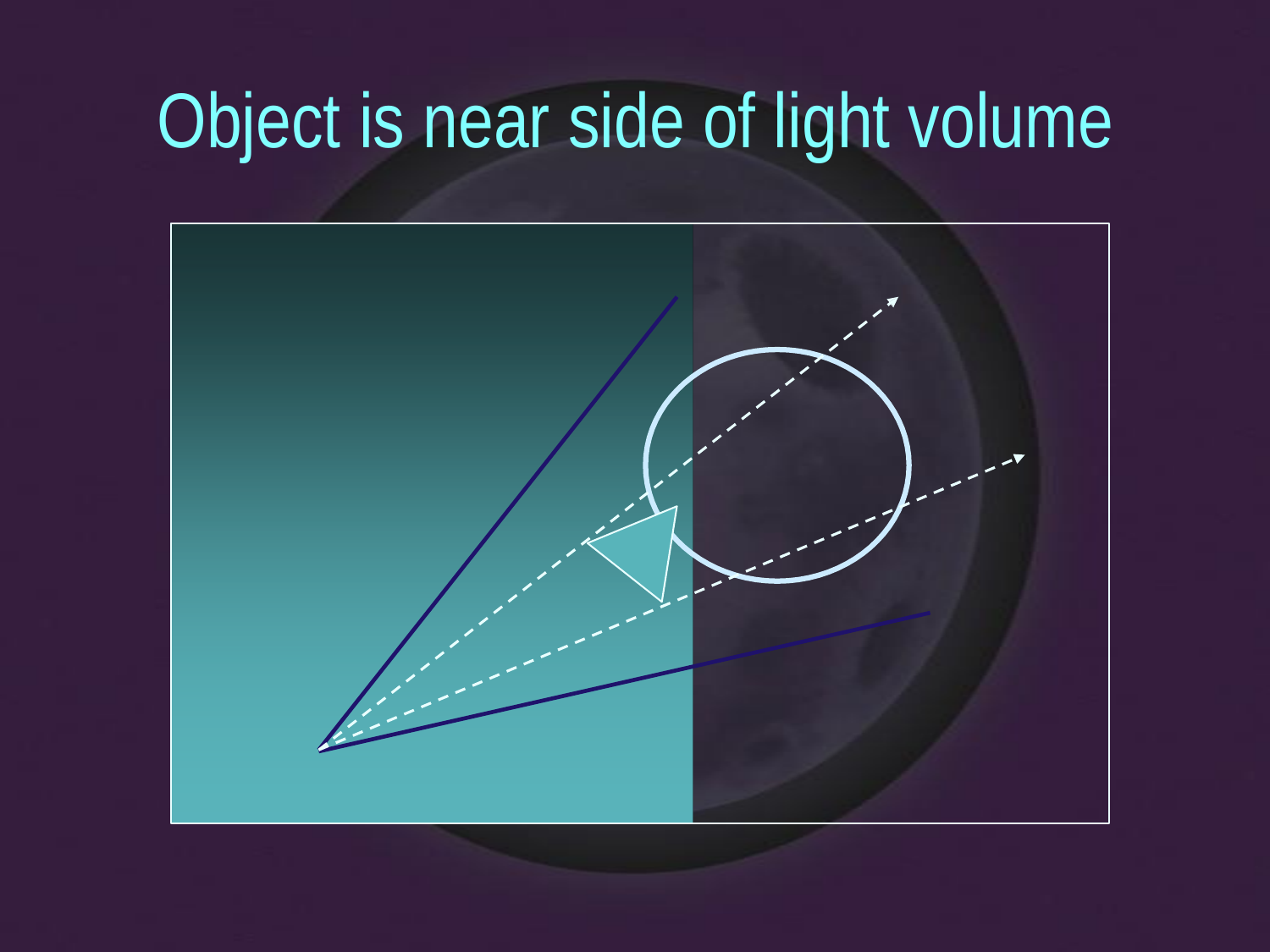

Object is near side of light volume